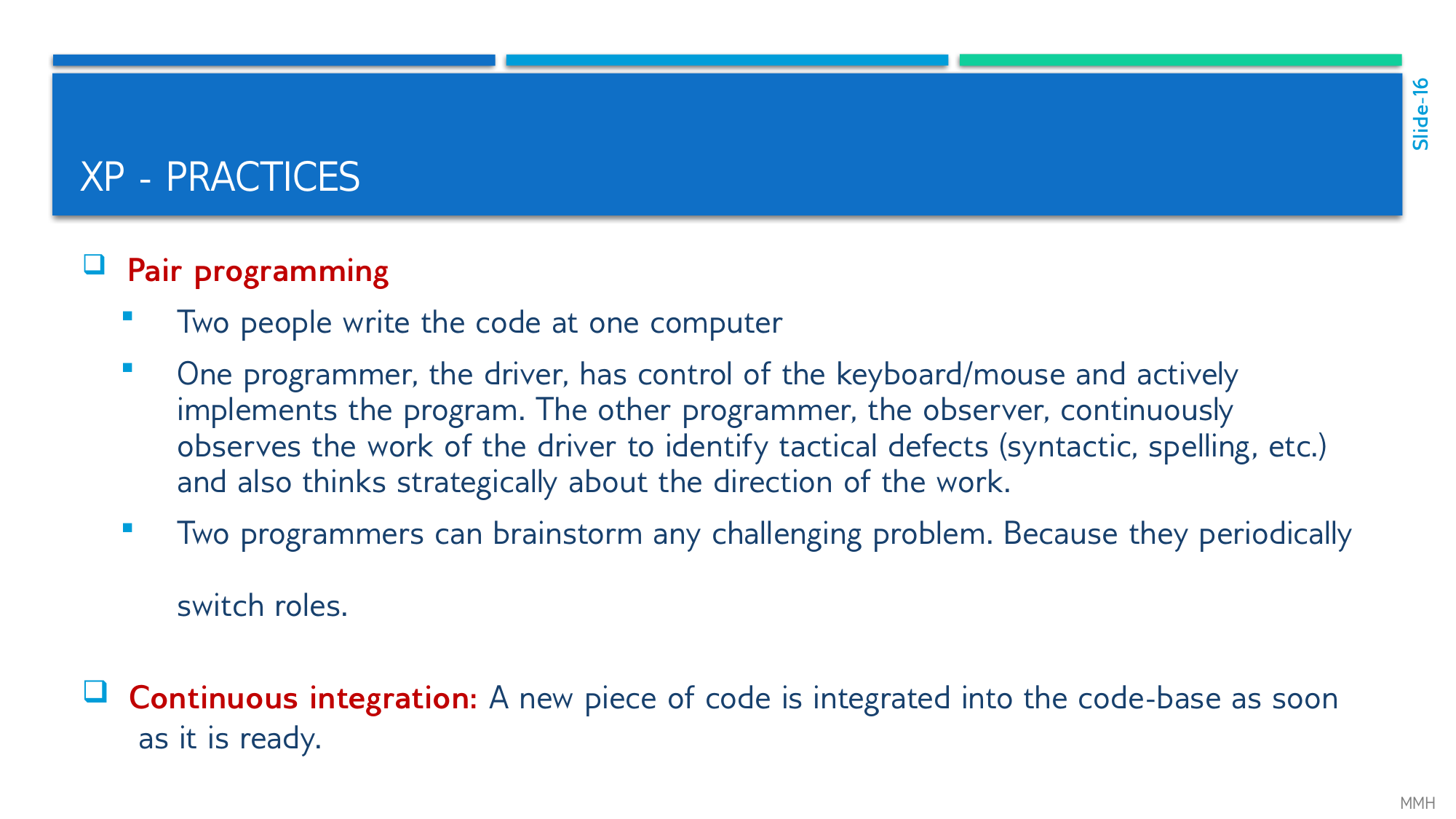

Slide-16
# Xp - practices
 Pair programming
  Two people write the code at one computer
  One programmer, the driver, has control of the keyboard/mouse and actively
  implements the program. The other programmer, the observer, continuously
  observes the work of the driver to identify tactical defects (syntactic, spelling, etc.)
  and also thinks strategically about the direction of the work.
  Two programmers can brainstorm any challenging problem. Because they periodically
  switch roles.
 Continuous integration: A new piece of code is integrated into the code-base as soon
  as it is ready.
  MMH